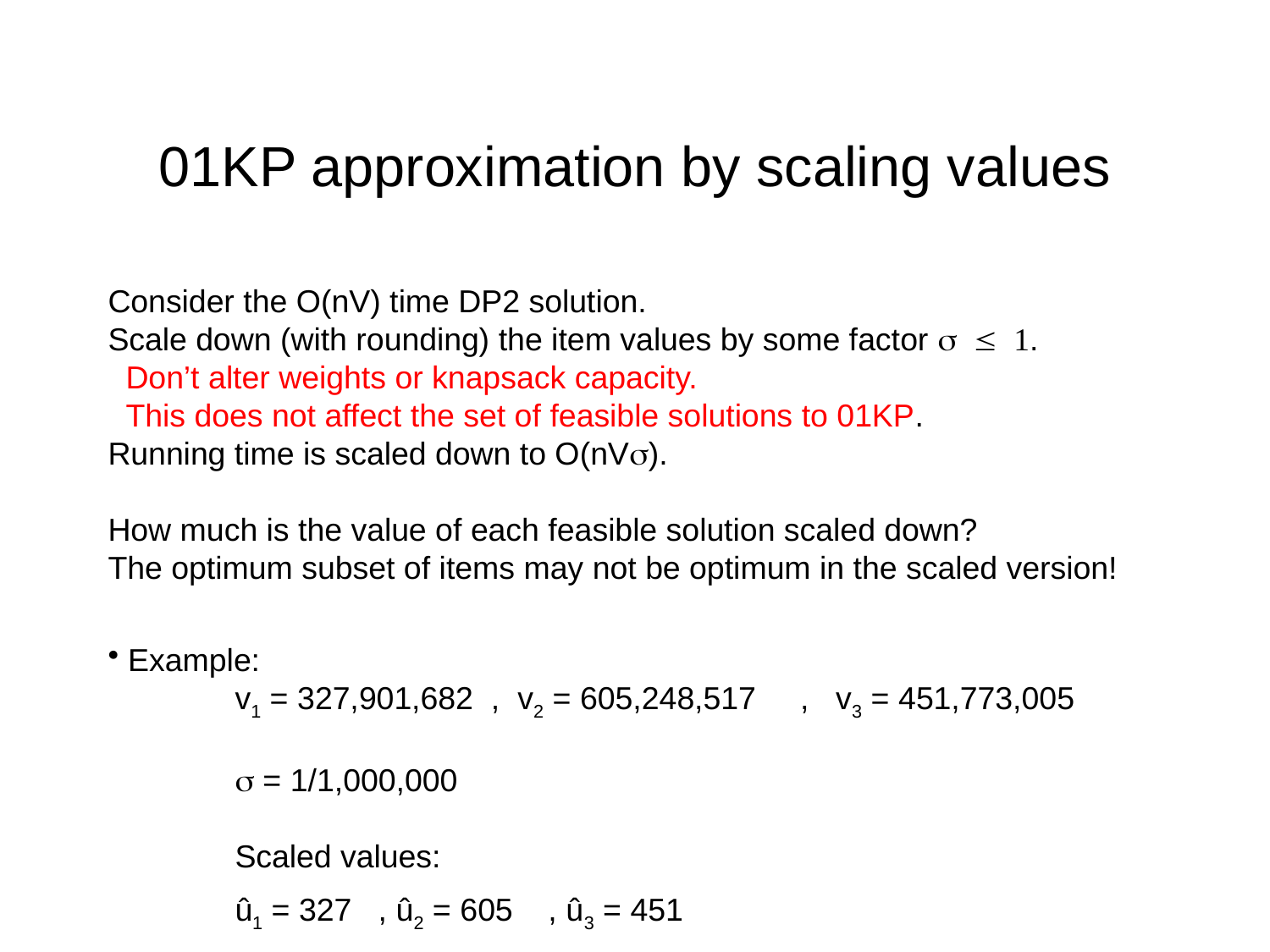

# 01KP approximation by scaling values
Consider the O(nV) time DP2 solution.
Scale down (with rounding) the item values by some factor σ ≤ 1.
  Don’t alter weights or knapsack capacity.
  This does not affect the set of feasible solutions to 01KP.
Running time is scaled down to O(nVσ).

How much is the value of each feasible solution scaled down?
The optimum subset of items may not be optimum in the scaled version!

 Example:
	v1 = 327,901,682  ,  v2 = 605,248,517     ,   v3 = 451,773,005
   	σ = 1/1,000,000
   	Scaled values:
	û1 = 327   , û2 = 605    , û3 = 451